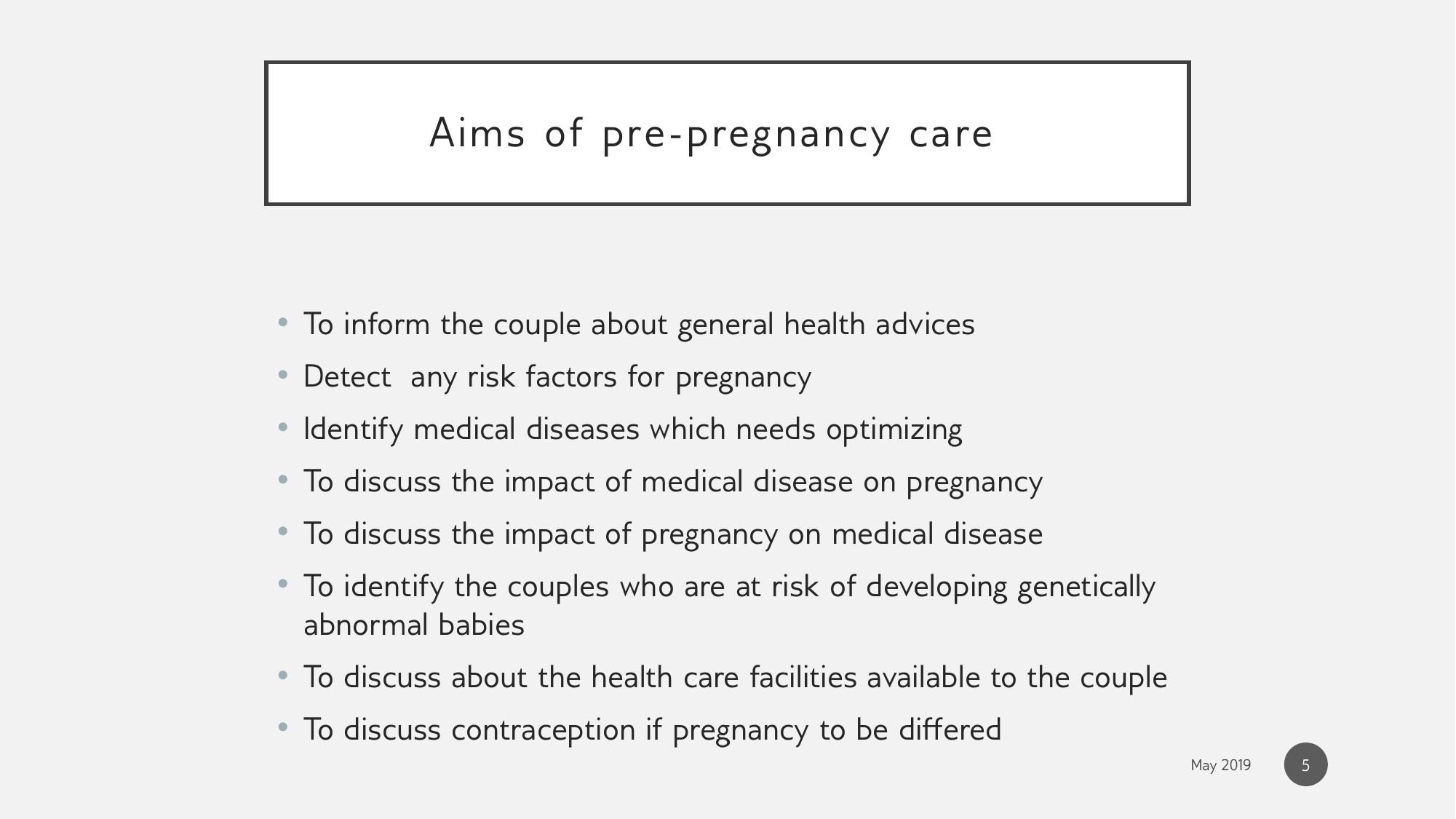

# Aims of pre-pregnancy care
To inform the couple about general health advices
Detect  any risk factors for pregnancy
Identify medical diseases which needs optimizing
To discuss the impact of medical disease on pregnancy
To discuss the impact of pregnancy on medical disease
To identify the couples who are at risk of developing genetically abnormal babies
To discuss about the health care facilities available to the couple
To discuss contraception if pregnancy to be differed

5
May 2019